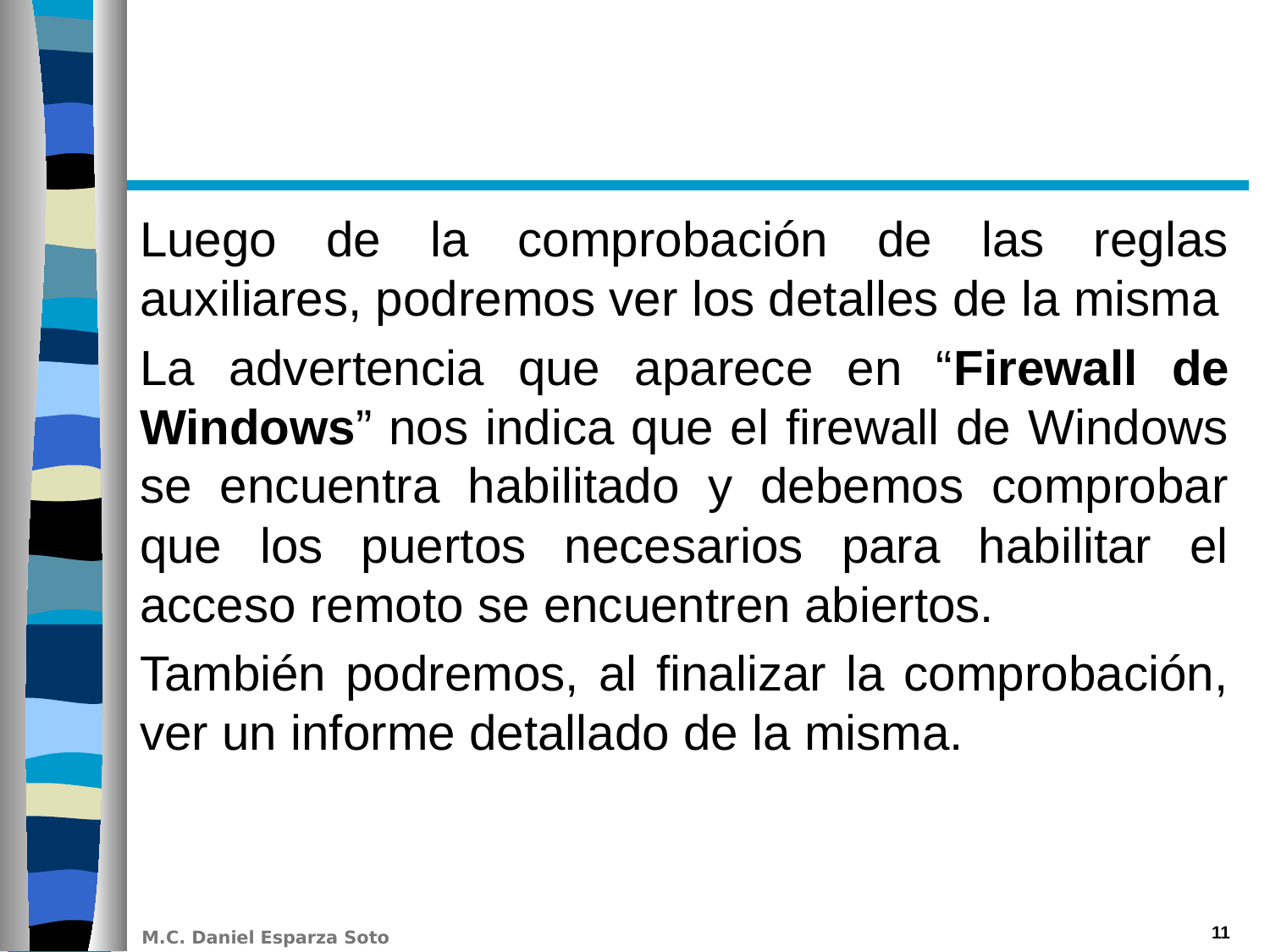

#
Luego de la comprobación de las reglas auxiliares, podremos ver los detalles de la misma
La advertencia que aparece en “Firewall de Windows” nos indica que el firewall de Windows se encuentra habilitado y debemos comprobar que los puertos necesarios para habilitar el acceso remoto se encuentren abiertos.
También podremos, al finalizar la comprobación, ver un informe detallado de la misma.

11